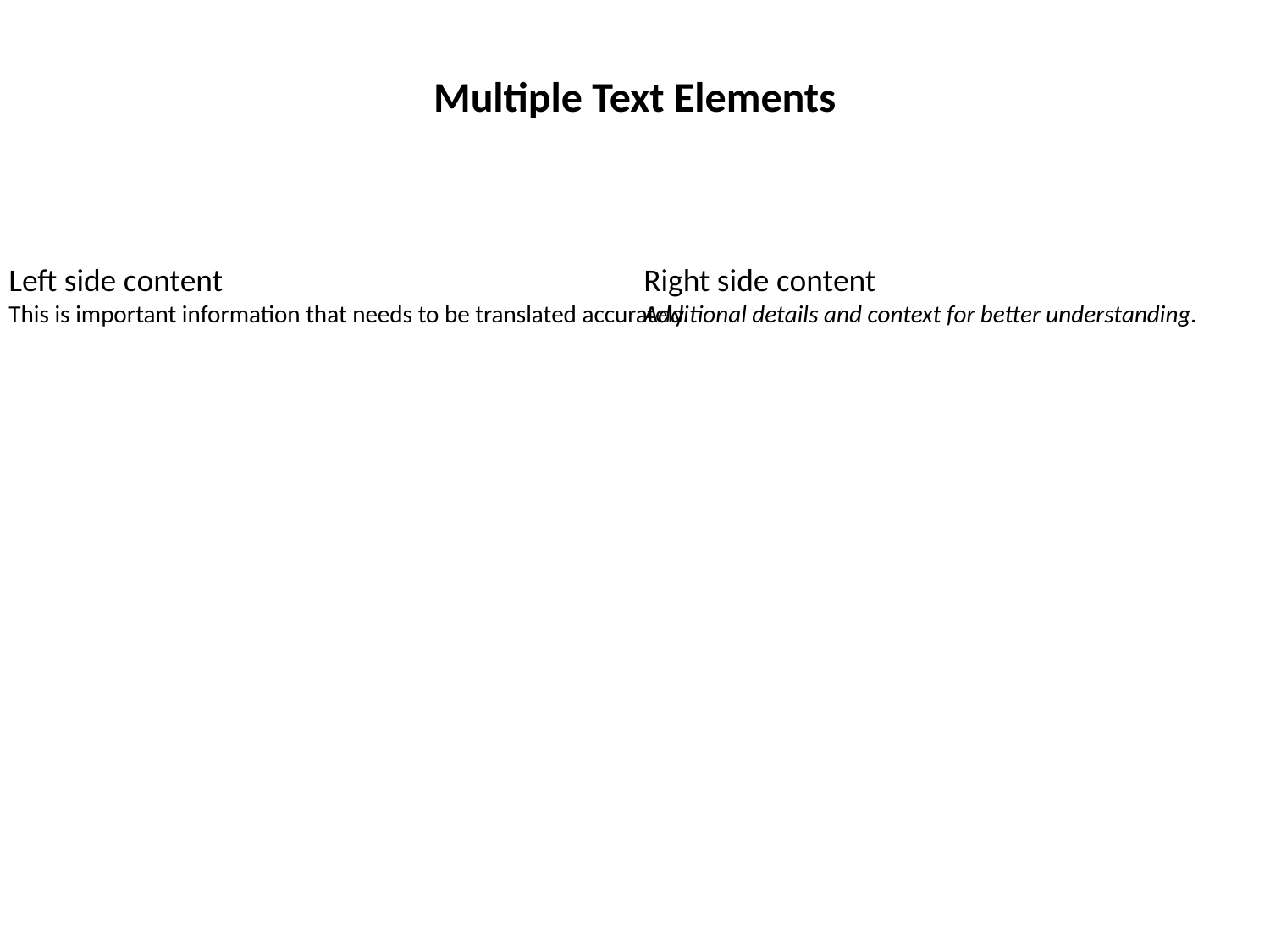

#
Multiple Text Elements
Left side content
This is important information that needs to be translated accurately.
Right side content
Additional details and context for better understanding.